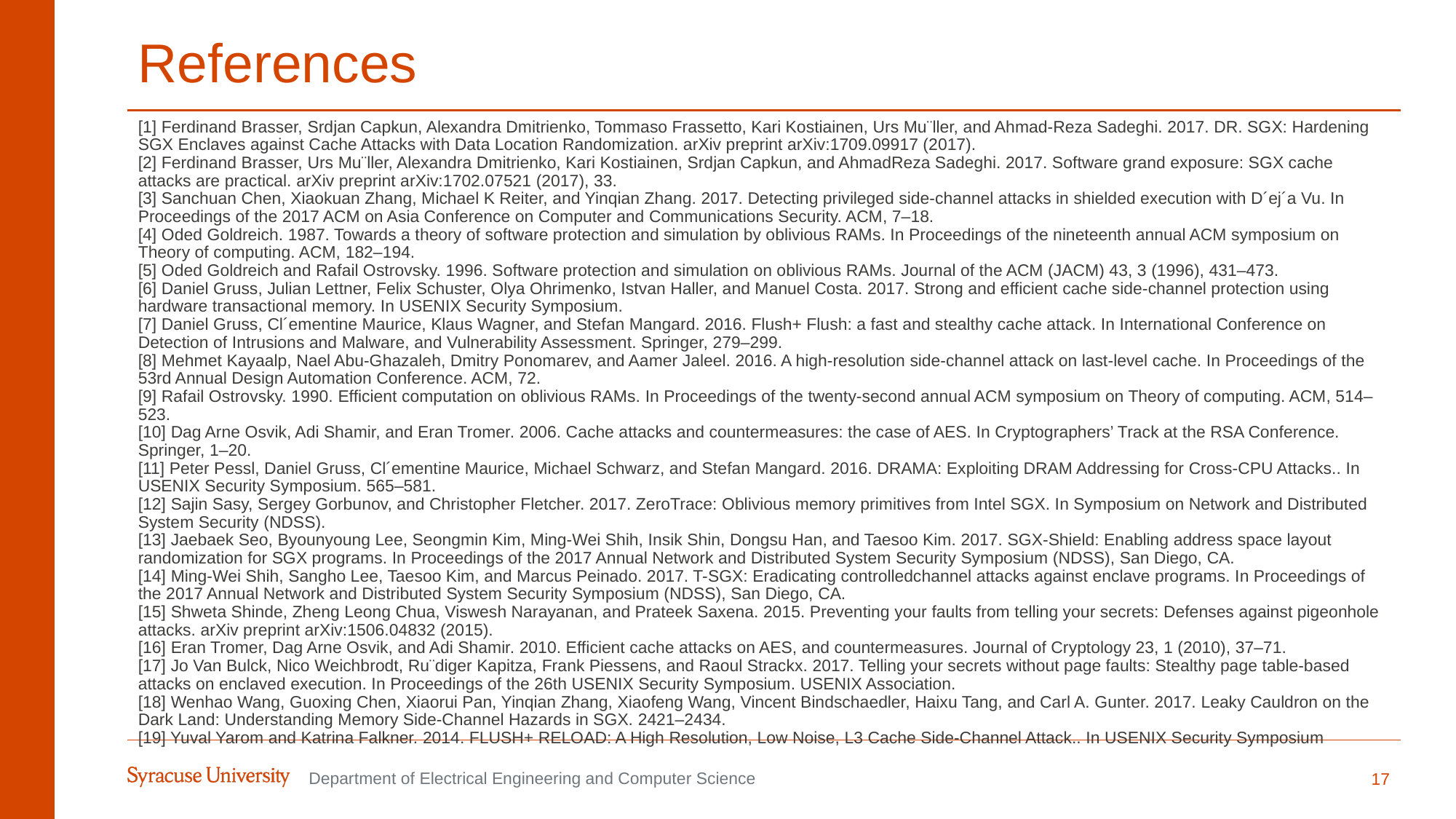

# References
[1] Ferdinand Brasser, Srdjan Capkun, Alexandra Dmitrienko, Tommaso Frassetto, Kari Kostiainen, Urs Mu¨ller, and Ahmad-Reza Sadeghi. 2017. DR. SGX: Hardening SGX Enclaves against Cache Attacks with Data Location Randomization. arXiv preprint arXiv:1709.09917 (2017).
[2] Ferdinand Brasser, Urs Mu¨ller, Alexandra Dmitrienko, Kari Kostiainen, Srdjan Capkun, and AhmadReza Sadeghi. 2017. Software grand exposure: SGX cache attacks are practical. arXiv preprint arXiv:1702.07521 (2017), 33.
[3] Sanchuan Chen, Xiaokuan Zhang, Michael K Reiter, and Yinqian Zhang. 2017. Detecting privileged side-channel attacks in shielded execution with D´ej´a Vu. In Proceedings of the 2017 ACM on Asia Conference on Computer and Communications Security. ACM, 7–18.
[4] Oded Goldreich. 1987. Towards a theory of software protection and simulation by oblivious RAMs. In Proceedings of the nineteenth annual ACM symposium on Theory of computing. ACM, 182–194.
[5] Oded Goldreich and Rafail Ostrovsky. 1996. Software protection and simulation on oblivious RAMs. Journal of the ACM (JACM) 43, 3 (1996), 431–473.
[6] Daniel Gruss, Julian Lettner, Felix Schuster, Olya Ohrimenko, Istvan Haller, and Manuel Costa. 2017. Strong and efficient cache side-channel protection using hardware transactional memory. In USENIX Security Symposium.
[7] Daniel Gruss, Cl´ementine Maurice, Klaus Wagner, and Stefan Mangard. 2016. Flush+ Flush: a fast and stealthy cache attack. In International Conference on Detection of Intrusions and Malware, and Vulnerability Assessment. Springer, 279–299.
[8] Mehmet Kayaalp, Nael Abu-Ghazaleh, Dmitry Ponomarev, and Aamer Jaleel. 2016. A high-resolution side-channel attack on last-level cache. In Proceedings of the 53rd Annual Design Automation Conference. ACM, 72.
[9] Rafail Ostrovsky. 1990. Efficient computation on oblivious RAMs. In Proceedings of the twenty-second annual ACM symposium on Theory of computing. ACM, 514–523.
[10] Dag Arne Osvik, Adi Shamir, and Eran Tromer. 2006. Cache attacks and countermeasures: the case of AES. In Cryptographers’ Track at the RSA Conference. Springer, 1–20.
[11] Peter Pessl, Daniel Gruss, Cl´ementine Maurice, Michael Schwarz, and Stefan Mangard. 2016. DRAMA: Exploiting DRAM Addressing for Cross-CPU Attacks.. In USENIX Security Symposium. 565–581.
[12] Sajin Sasy, Sergey Gorbunov, and Christopher Fletcher. 2017. ZeroTrace: Oblivious memory primitives from Intel SGX. In Symposium on Network and Distributed System Security (NDSS).
[13] Jaebaek Seo, Byounyoung Lee, Seongmin Kim, Ming-Wei Shih, Insik Shin, Dongsu Han, and Taesoo Kim. 2017. SGX-Shield: Enabling address space layout randomization for SGX programs. In Proceedings of the 2017 Annual Network and Distributed System Security Symposium (NDSS), San Diego, CA.
[14] Ming-Wei Shih, Sangho Lee, Taesoo Kim, and Marcus Peinado. 2017. T-SGX: Eradicating controlledchannel attacks against enclave programs. In Proceedings of the 2017 Annual Network and Distributed System Security Symposium (NDSS), San Diego, CA.
[15] Shweta Shinde, Zheng Leong Chua, Viswesh Narayanan, and Prateek Saxena. 2015. Preventing your faults from telling your secrets: Defenses against pigeonhole attacks. arXiv preprint arXiv:1506.04832 (2015).
[16] Eran Tromer, Dag Arne Osvik, and Adi Shamir. 2010. Efficient cache attacks on AES, and countermeasures. Journal of Cryptology 23, 1 (2010), 37–71.
[17] Jo Van Bulck, Nico Weichbrodt, Ru¨diger Kapitza, Frank Piessens, and Raoul Strackx. 2017. Telling your secrets without page faults: Stealthy page table-based attacks on enclaved execution. In Proceedings of the 26th USENIX Security Symposium. USENIX Association.
[18] Wenhao Wang, Guoxing Chen, Xiaorui Pan, Yinqian Zhang, Xiaofeng Wang, Vincent Bindschaedler, Haixu Tang, and Carl A. Gunter. 2017. Leaky Cauldron on the Dark Land: Understanding Memory Side-Channel Hazards in SGX. 2421–2434.
[19] Yuval Yarom and Katrina Falkner. 2014. FLUSH+ RELOAD: A High Resolution, Low Noise, L3 Cache Side-Channel Attack.. In USENIX Security Symposium
Department of Electrical Engineering and Computer Science
17